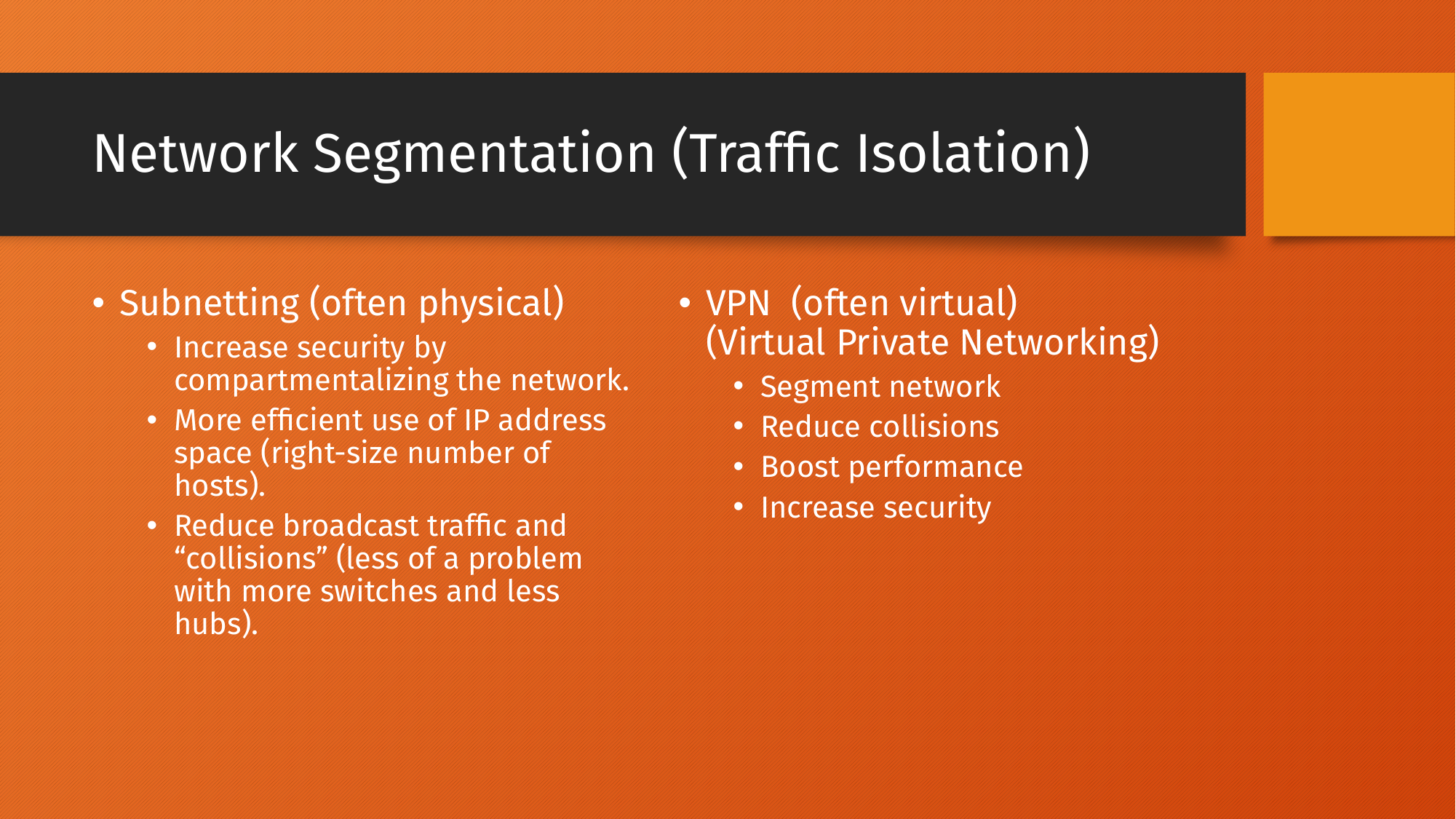

# Network Segmentation (Traffic Isolation)
Subnetting (often physical)
Increase security by compartmentalizing the network.
More efficient use of IP address space (right-size number of hosts).
Reduce broadcast traffic and “collisions” (less of a problem with more switches and less hubs).
VPN  (often virtual)
(Virtual Private Networking)
Segment network
Reduce collisions
Boost performance
Increase security